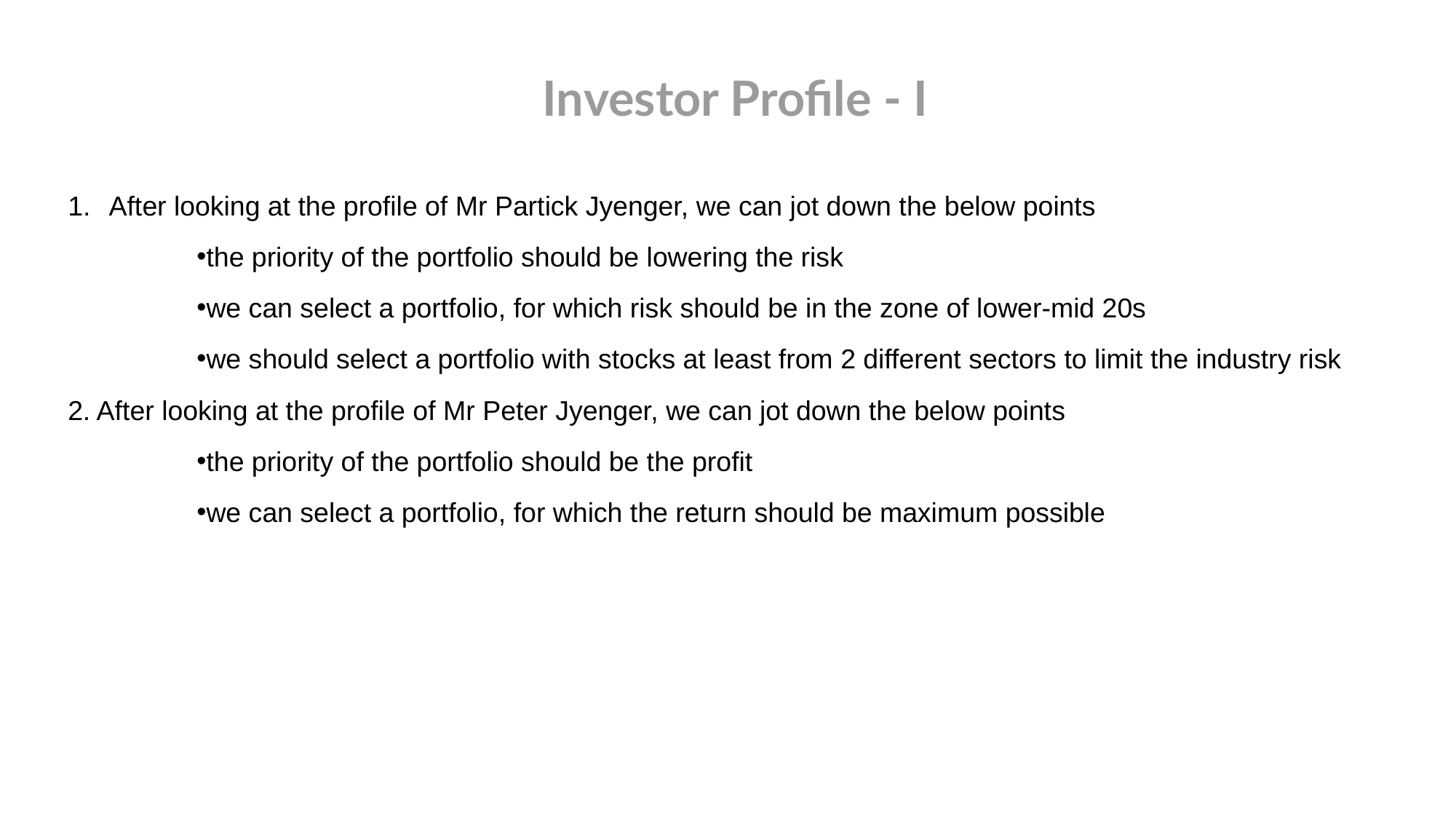

Investor Profile - I
After looking at the profile of Mr Partick Jyenger, we can jot down the below points
the priority of the portfolio should be lowering the risk
we can select a portfolio, for which risk should be in the zone of lower-mid 20s
we should select a portfolio with stocks at least from 2 different sectors to limit the industry risk
2. After looking at the profile of Mr Peter Jyenger, we can jot down the below points
the priority of the portfolio should be the profit
we can select a portfolio, for which the return should be maximum possible